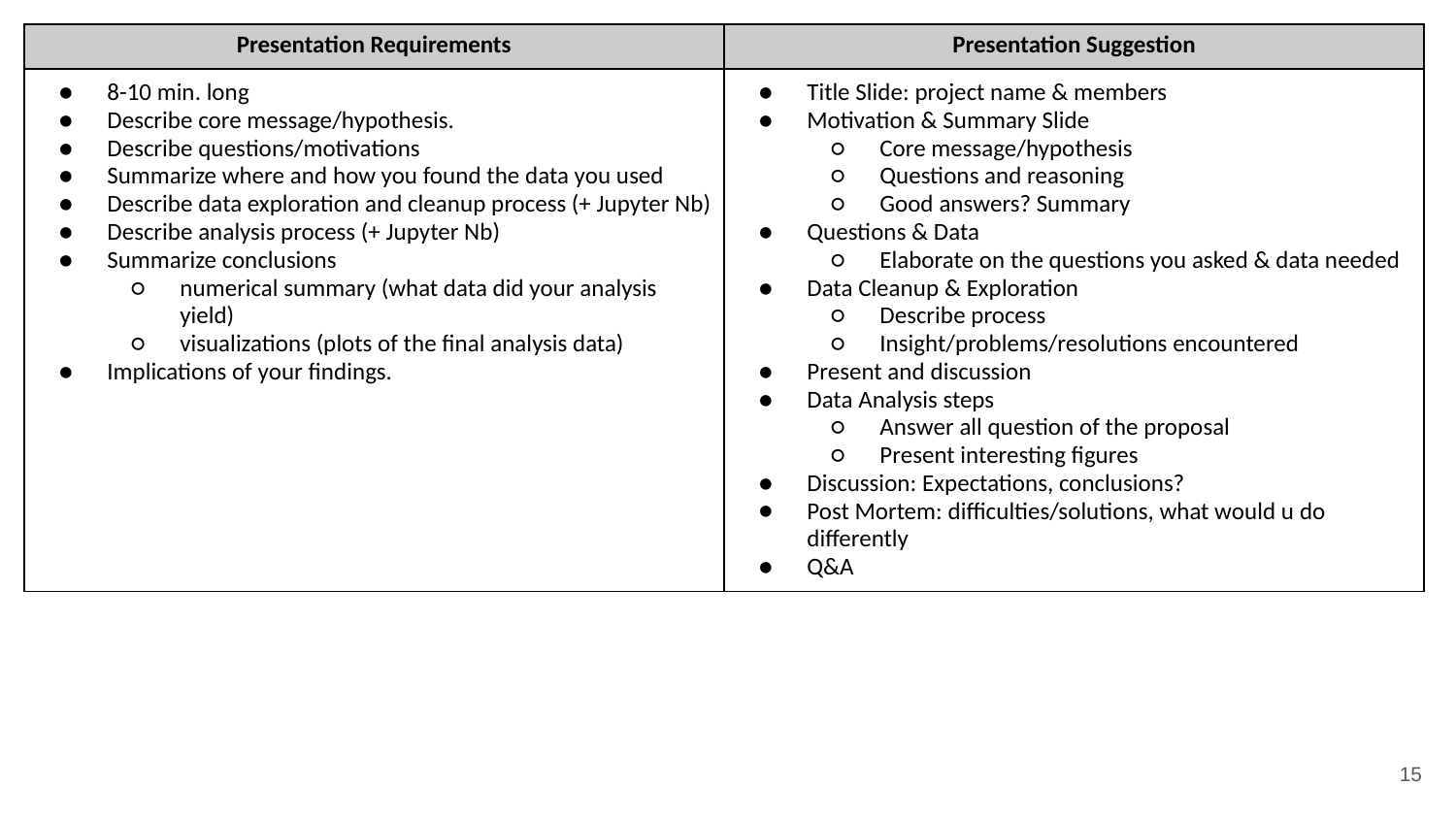

| Presentation Requirements | Presentation Suggestion |
| --- | --- |
| 8-10 min. long Describe core message/hypothesis. Describe questions/motivations Summarize where and how you found the data you used Describe data exploration and cleanup process (+ Jupyter Nb) Describe analysis process (+ Jupyter Nb) Summarize conclusions numerical summary (what data did your analysis yield) visualizations (plots of the final analysis data) Implications of your findings. | Title Slide: project name & members Motivation & Summary Slide Core message/hypothesis Questions and reasoning Good answers? Summary Questions & Data Elaborate on the questions you asked & data needed Data Cleanup & Exploration Describe process Insight/problems/resolutions encountered Present and discussion Data Analysis steps Answer all question of the proposal Present interesting figures Discussion: Expectations, conclusions? Post Mortem: difficulties/solutions, what would u do differently Q&A |
15